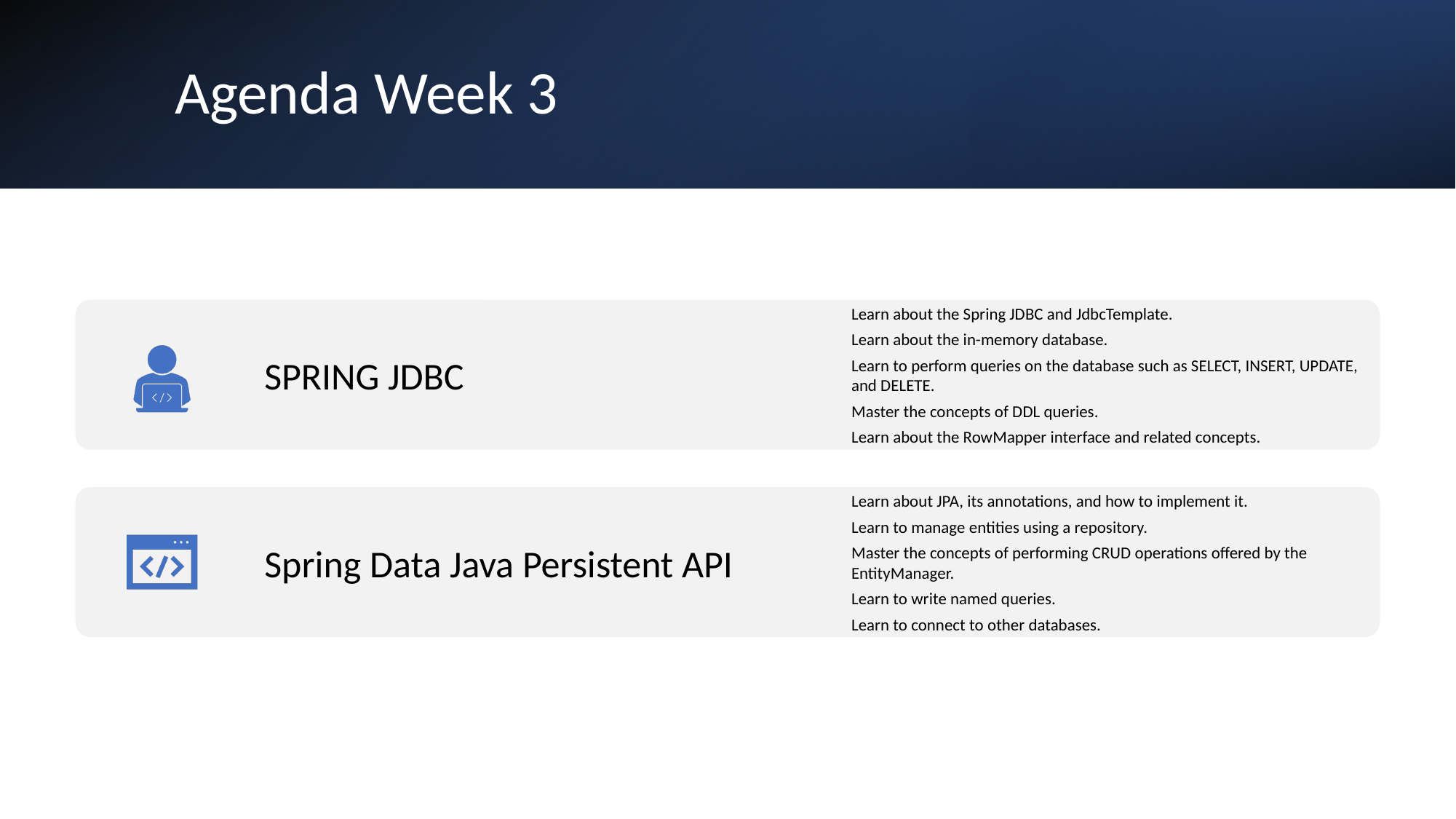

# Agenda Week 3
SPRING JDBC
Learn about the Spring JDBC and JdbcTemplate.
Learn about the in-memory database.
Learn to perform queries on the database such as SELECT, INSERT, UPDATE, and DELETE.
Master the concepts of DDL queries.
Learn about the RowMapper interface and related concepts.
Spring Data Java Persistent API
Learn about JPA, its annotations, and how to implement it.
Learn to manage entities using a repository.
Master the concepts of performing CRUD operations offered by the EntityManager.
Learn to write named queries.
Learn to connect to other databases.